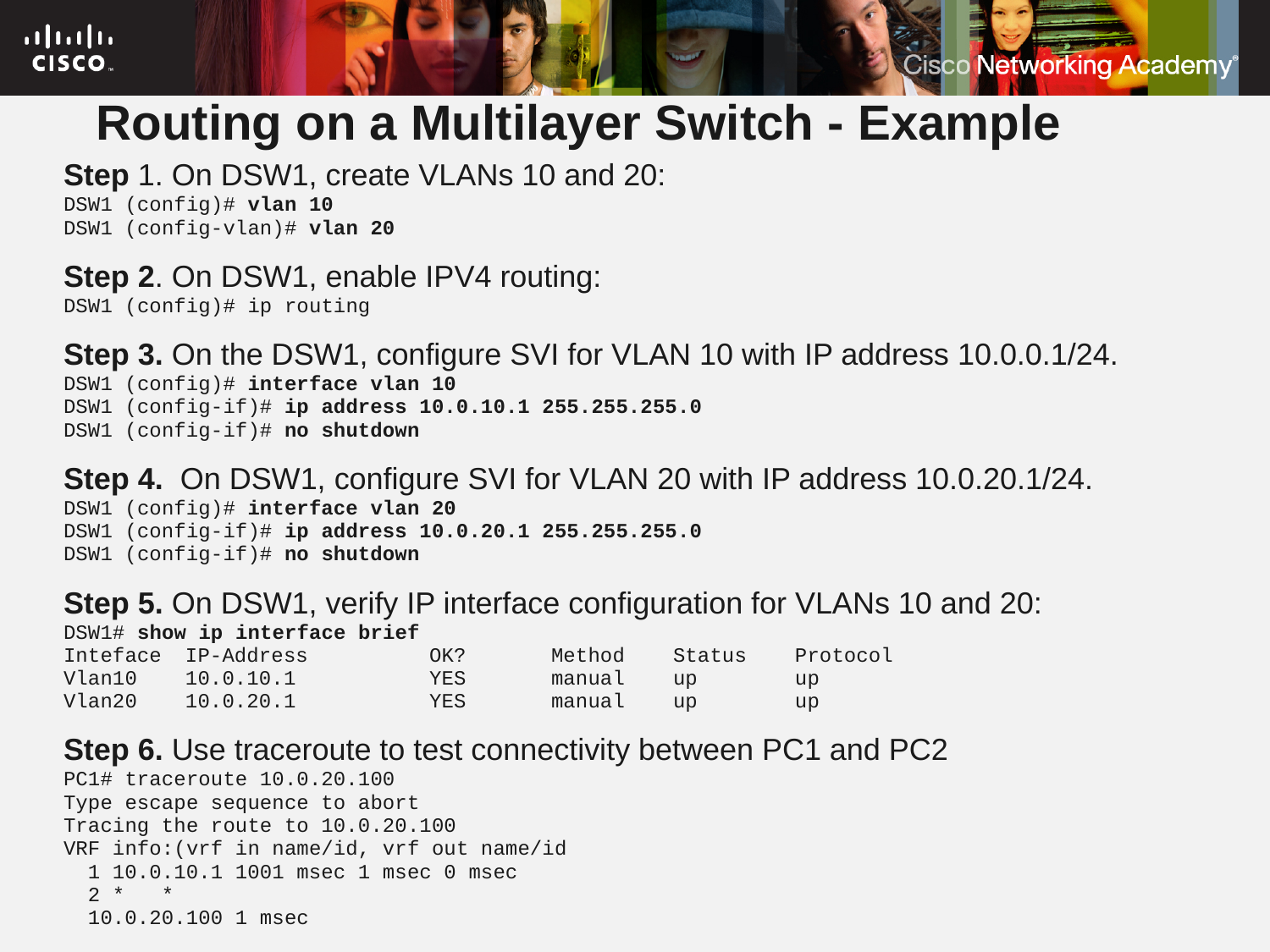

# Routing on a Multilayer Switch - Example
Step 1. On DSW1, create VLANs 10 and 20:
DSW1 (config)# vlan 10
DSW1 (config-vlan)# vlan 20
Step 2. On DSW1, enable IPV4 routing:
DSW1 (config)# ip routing
Step 3. On the DSW1, configure SVI for VLAN 10 with IP address 10.0.0.1/24.
DSW1 (config)# interface vlan 10
DSW1 (config-if)# ip address 10.0.10.1 255.255.255.0
DSW1 (config-if)# no shutdown
Step 4.  On DSW1, configure SVI for VLAN 20 with IP address 10.0.20.1/24.
DSW1 (config)# interface vlan 20
DSW1 (config-if)# ip address 10.0.20.1 255.255.255.0
DSW1 (config-if)# no shutdown
Step 5. On DSW1, verify IP interface configuration for VLANs 10 and 20:
DSW1# show ip interface brief
Inteface	IP-Address	OK?	Method	Status	Protocol
Vlan10 	10.0.10.1 	YES 	manual 	up 	up
Vlan20 	10.0.20.1 	YES 	manual 	up 	up
Step 6. Use traceroute to test connectivity between PC1 and PC2
PC1# traceroute 10.0.20.100
Type escape sequence to abort
Tracing the route to 10.0.20.100
VRF info:(vrf in name/id, vrf out name/id
  1 10.0.10.1 1001 msec 1 msec 0 msec
  2 *   *
  10.0.20.100 1 msec